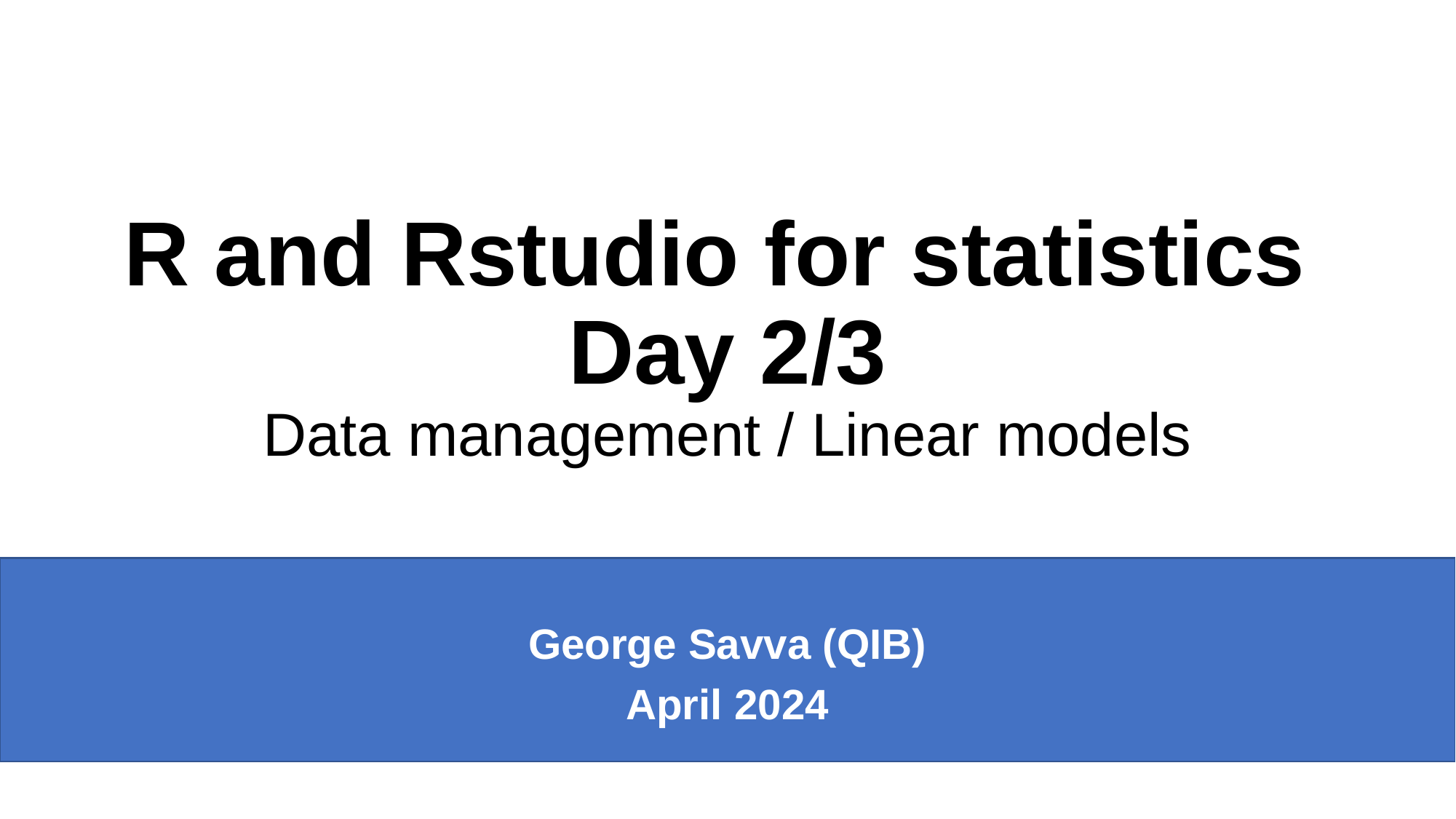

# R and Rstudio for statistics Day 2/3 Data management / Linear models

George Savva (QIB)
April 2024